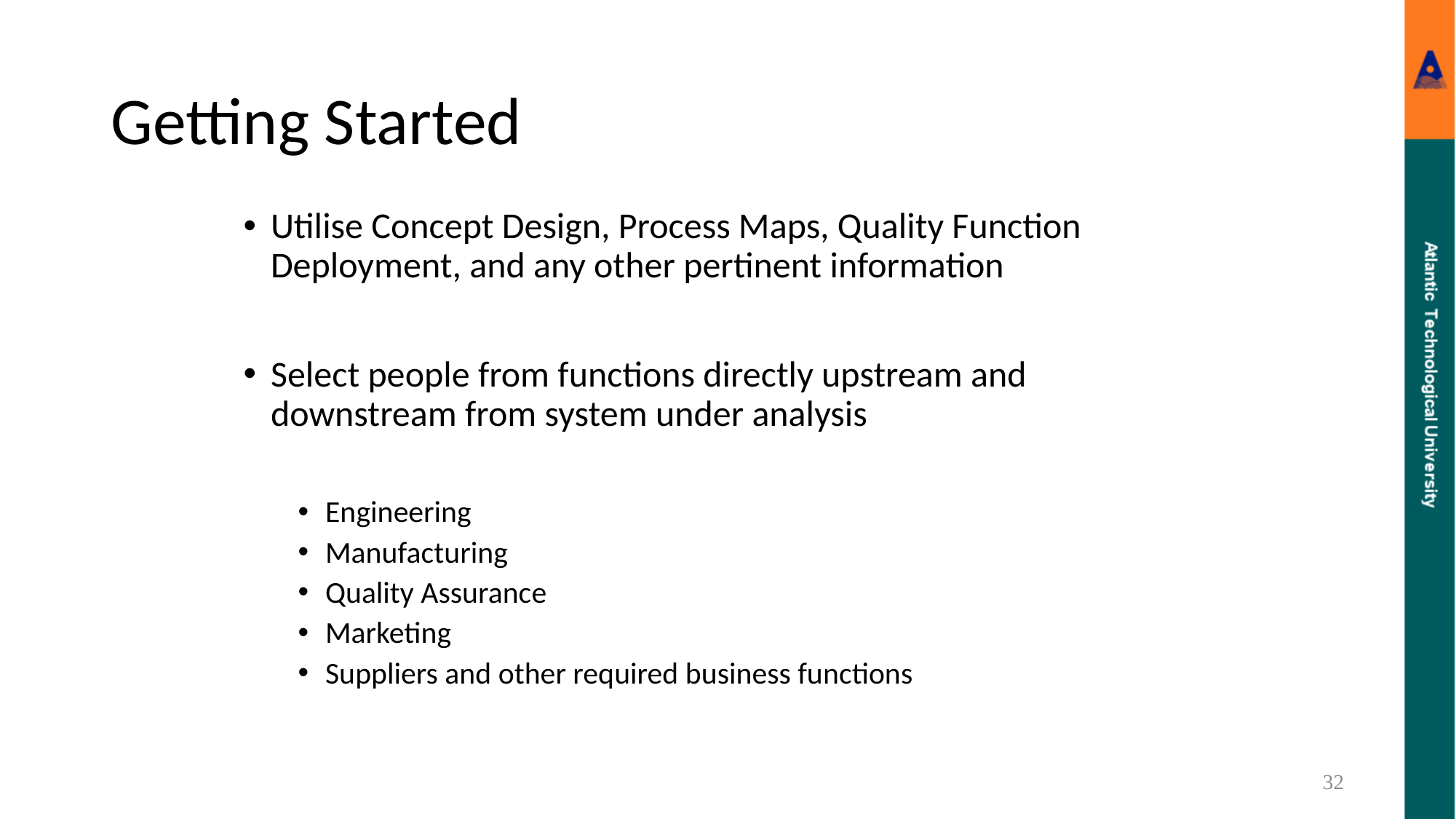

# Getting Started
Utilise Concept Design, Process Maps, Quality Function Deployment, and any other pertinent information

Select people from functions directly upstream and downstream from system under analysis

Engineering
Manufacturing
Quality Assurance
Marketing
Suppliers and other required business functions

32